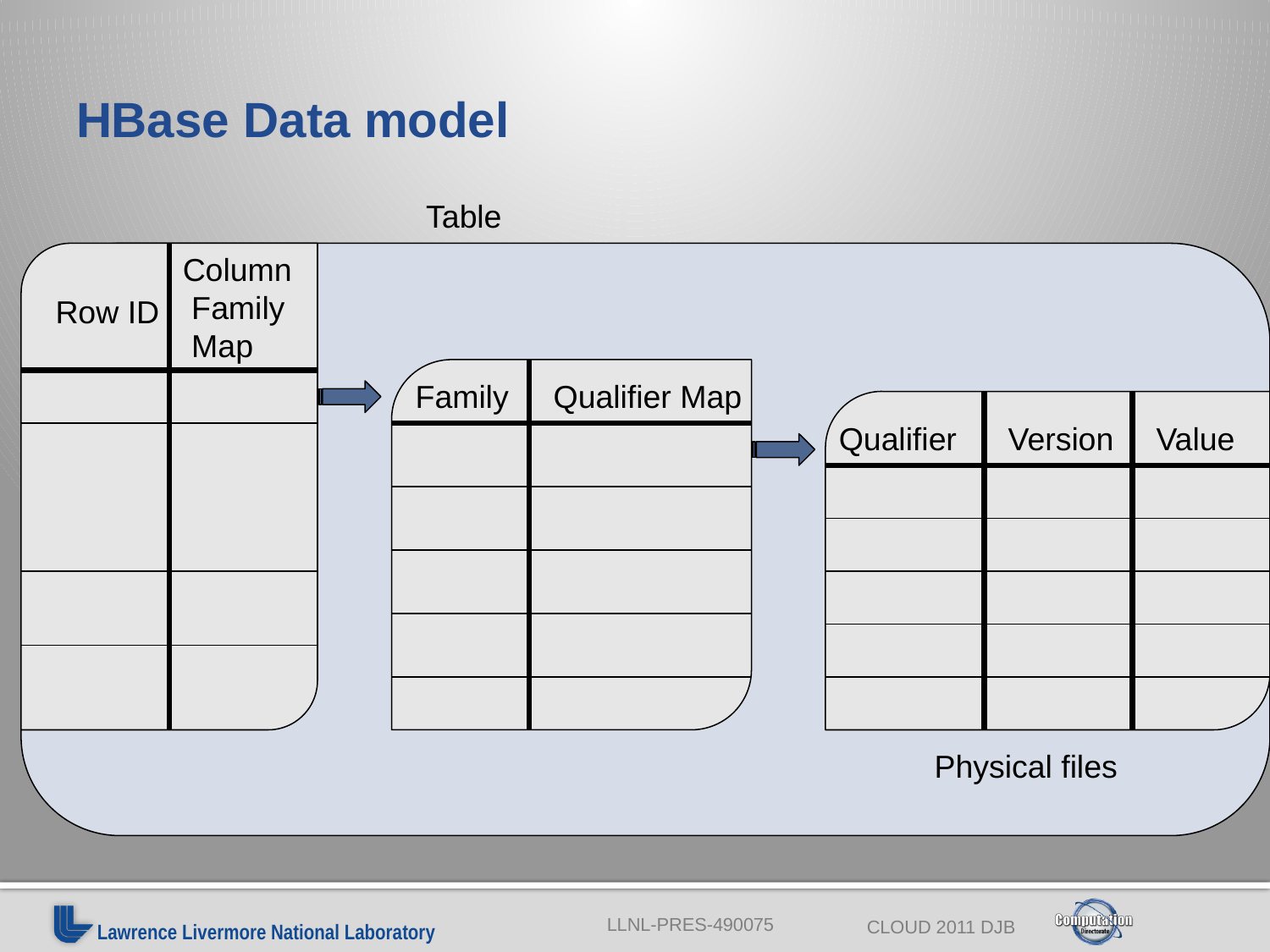

# HBase Data model
Table

Column
 Family
 Map
Row ID

Family
Qualifier Map

Qualifier
Value
Version

Physical files